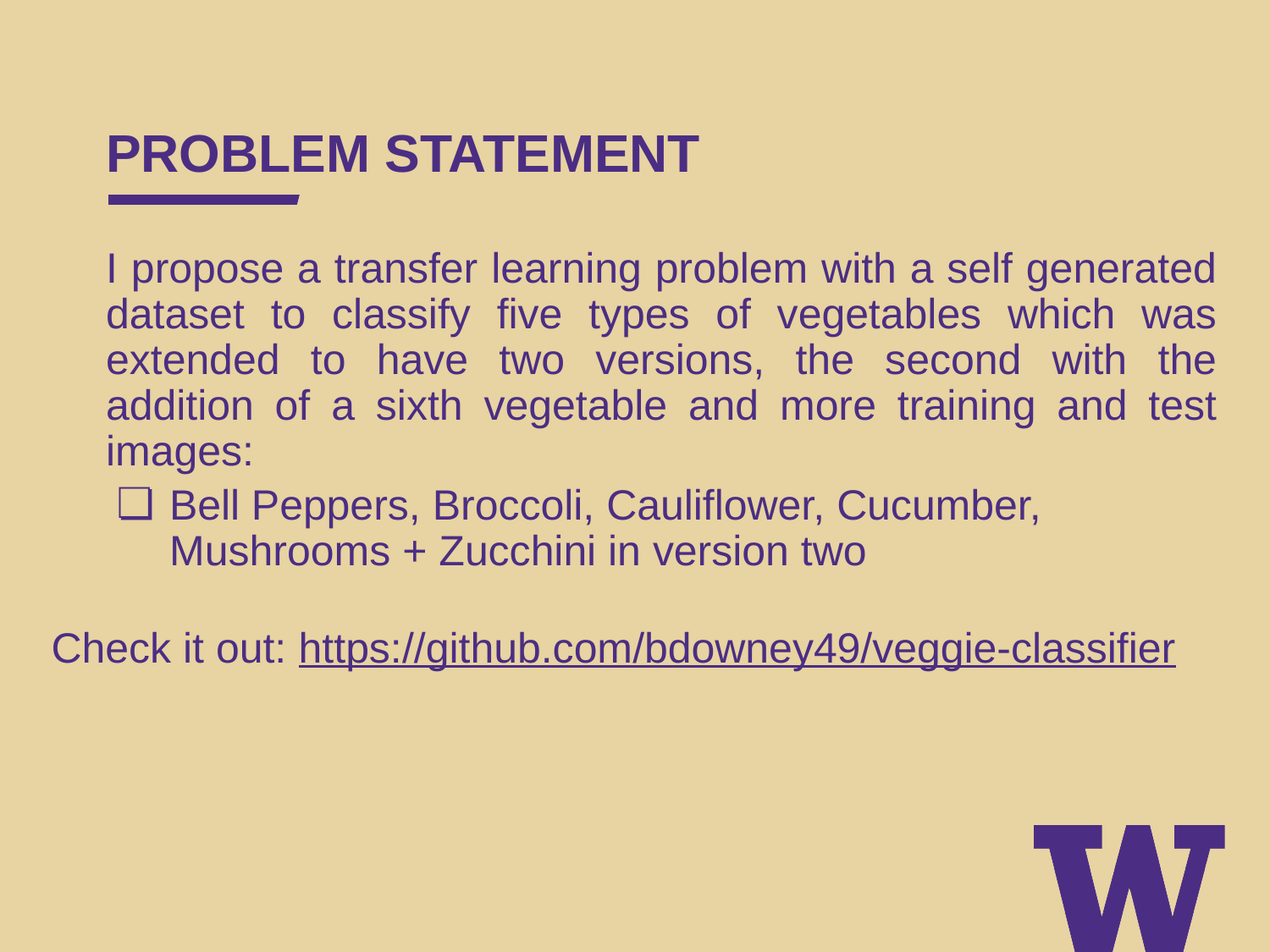

# PROBLEM STATEMENT
I propose a transfer learning problem with a self generated dataset to classify five types of vegetables which was extended to have two versions, the second with the addition of a sixth vegetable and more training and test images:
Bell Peppers, Broccoli, Cauliflower, Cucumber, Mushrooms + Zucchini in version two
Check it out: https://github.com/bdowney49/veggie-classifier